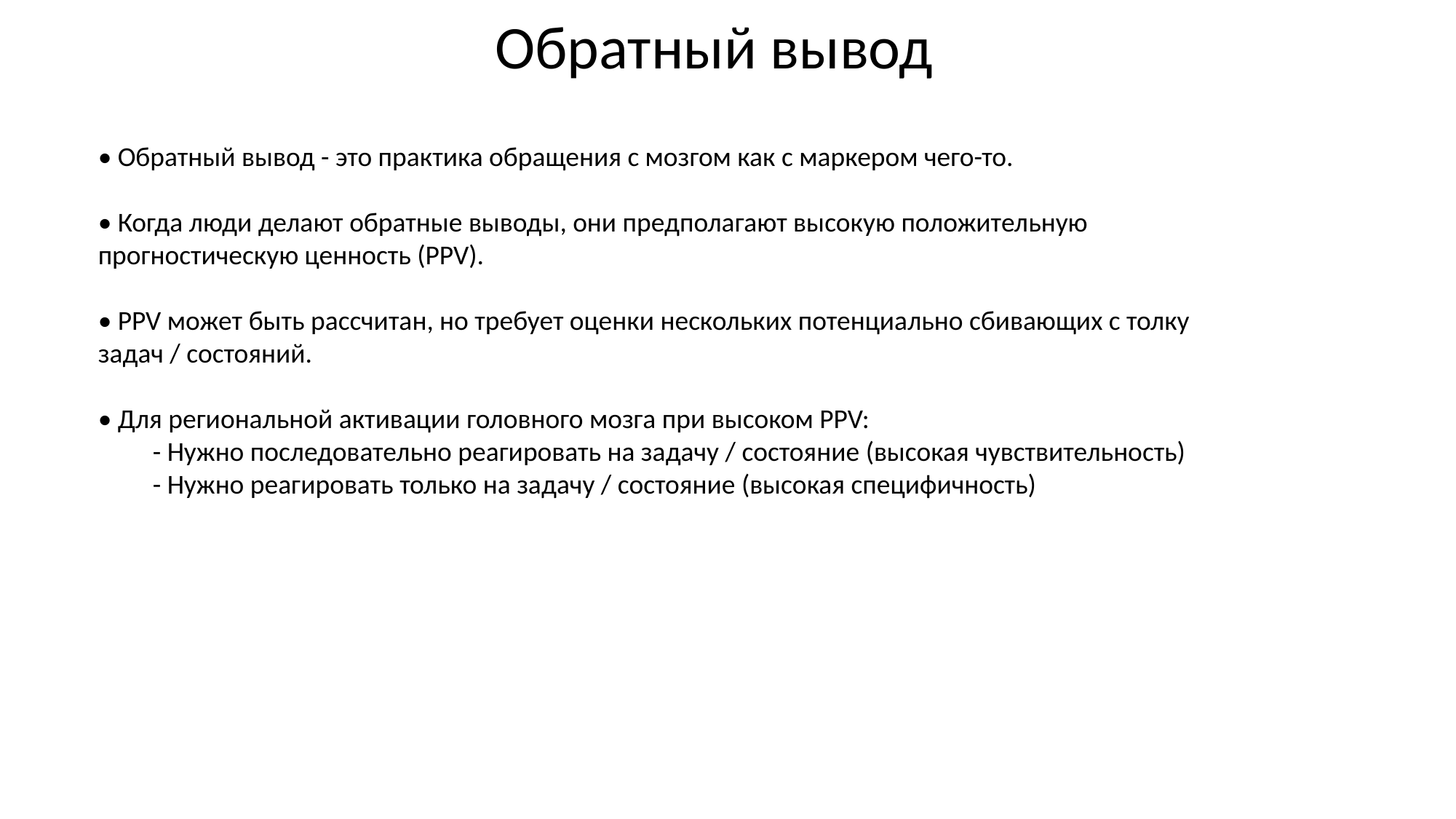

# Обратный вывод
• Обратный вывод - это практика обращения с мозгом как с маркером чего-то.

• Когда люди делают обратные выводы, они предполагают высокую положительную прогностическую ценность (PPV).

• PPV может быть рассчитан, но требует оценки нескольких потенциально сбивающих с толку задач / состояний.

• Для региональной активации головного мозга при высоком PPV:
- Нужно последовательно реагировать на задачу / состояние (высокая чувствительность)
- Нужно реагировать только на задачу / состояние (высокая специфичность)